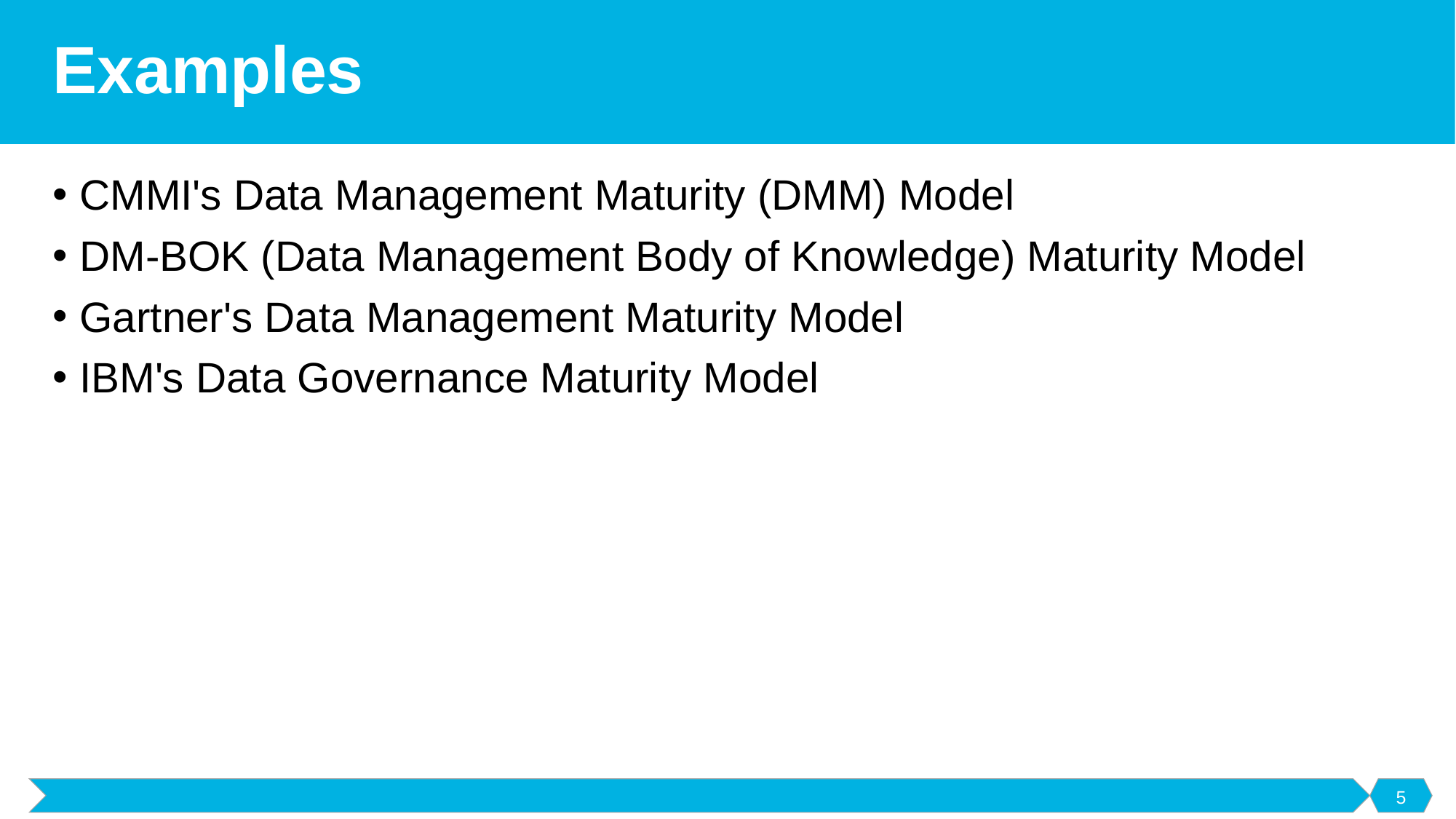

# Examples
CMMI's Data Management Maturity (DMM) Model
DM-BOK (Data Management Body of Knowledge) Maturity Model
Gartner's Data Management Maturity Model
IBM's Data Governance Maturity Model
5